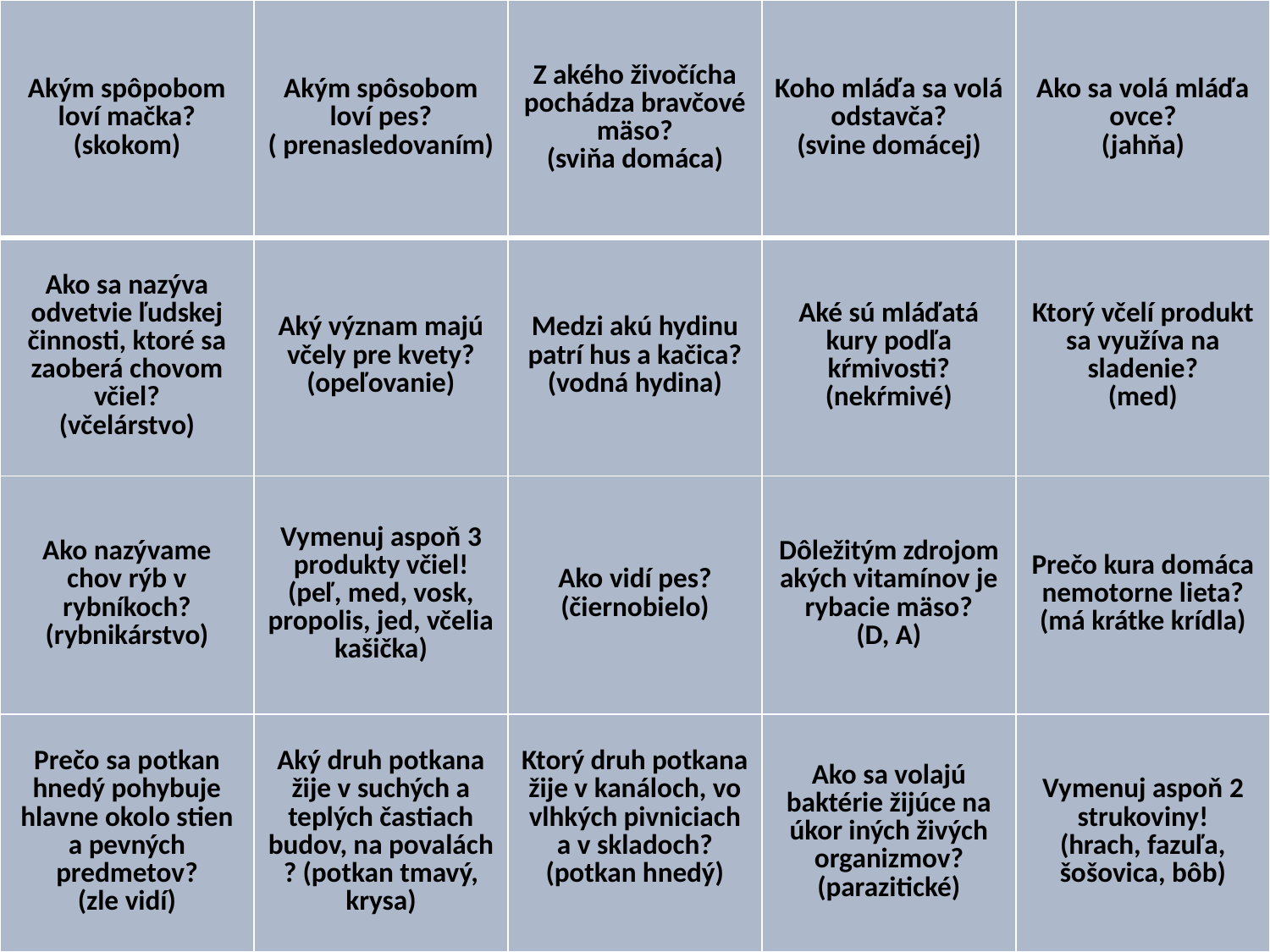

| Akým spôpobom loví mačka? (skokom) | Akým spôsobom loví pes? ( prenasledovaním) | Z akého živočícha pochádza bravčové mäso? (sviňa domáca) | Koho mláďa sa volá odstavča? (svine domácej) | Ako sa volá mláďa ovce? (jahňa) |
| --- | --- | --- | --- | --- |
| Ako sa nazýva odvetvie ľudskej činnosti, ktoré sa zaoberá chovom včiel? (včelárstvo) | Aký význam majú včely pre kvety? (opeľovanie) | Medzi akú hydinu patrí hus a kačica? (vodná hydina) | Aké sú mláďatá kury podľa kŕmivosti? (nekŕmivé) | Ktorý včelí produkt sa využíva na sladenie? (med) |
| Ako nazývame chov rýb v rybníkoch? (rybnikárstvo) | Vymenuj aspoň 3 produkty včiel! (peľ, med, vosk, propolis, jed, včelia kašička) | Ako vidí pes? (čiernobielo) | Dôležitým zdrojom akých vitamínov je rybacie mäso? (D, A) | Prečo kura domáca nemotorne lieta? (má krátke krídla) |
| Prečo sa potkan hnedý pohybuje hlavne okolo stien a pevných predmetov? (zle vidí) | Aký druh potkana žije v suchých a teplých častiach budov, na povalách ? (potkan tmavý, krysa) | Ktorý druh potkana žije v kanáloch, vo vlhkých pivniciach a v skladoch? (potkan hnedý) | Ako sa volajú baktérie žijúce na úkor iných živých organizmov? (parazitické) | Vymenuj aspoň 2 strukoviny! (hrach, fazuľa, šošovica, bôb) |